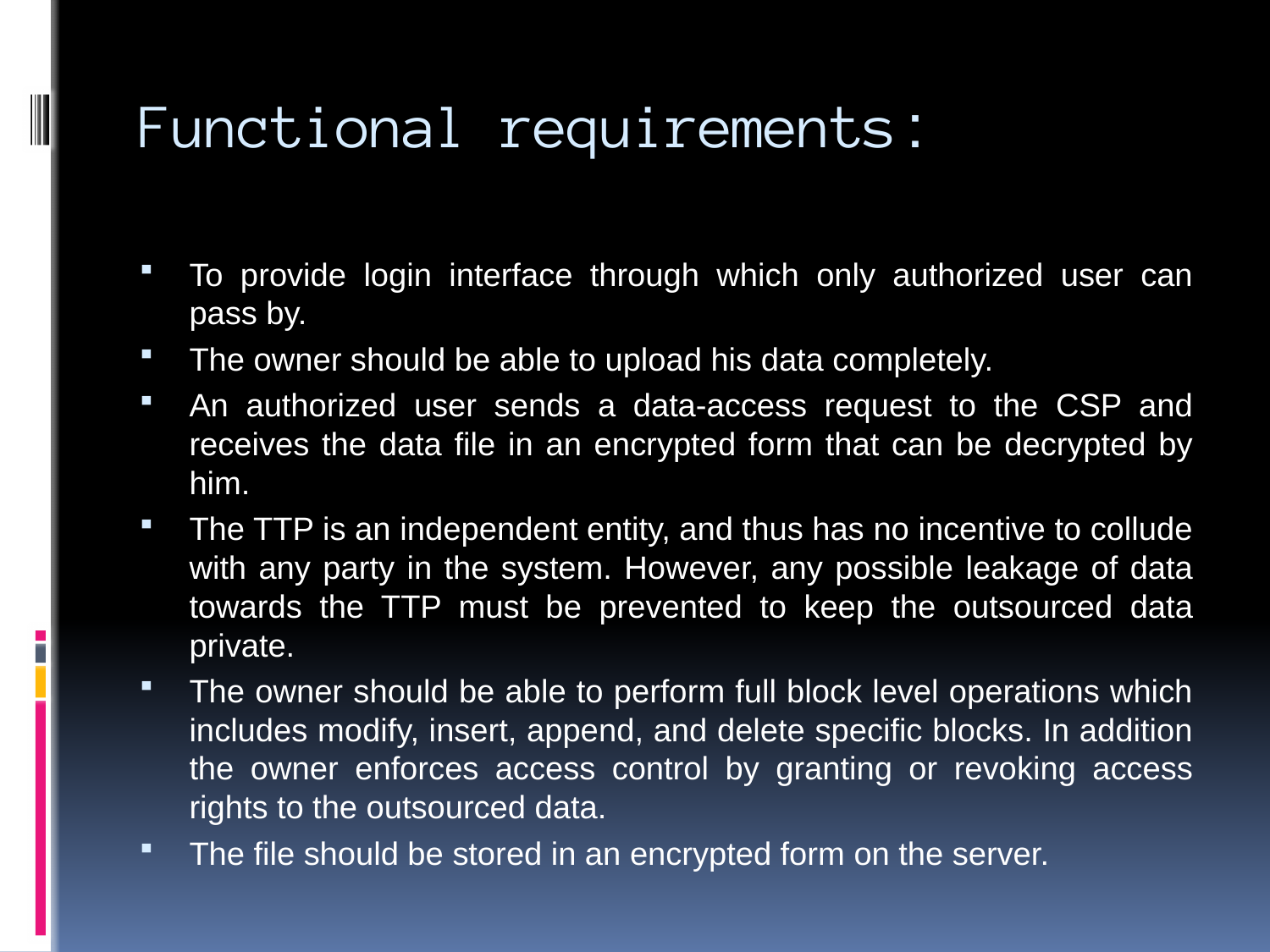

# Functional requirements:
To provide login interface through which only authorized user can pass by.
The owner should be able to upload his data completely.
An authorized user sends a data-access request to the CSP and receives the data file in an encrypted form that can be decrypted by him.
The TTP is an independent entity, and thus has no incentive to collude with any party in the system. However, any possible leakage of data towards the TTP must be prevented to keep the outsourced data private.
The owner should be able to perform full block level operations which includes modify, insert, append, and delete specific blocks. In addition the owner enforces access control by granting or revoking access rights to the outsourced data.
The file should be stored in an encrypted form on the server.